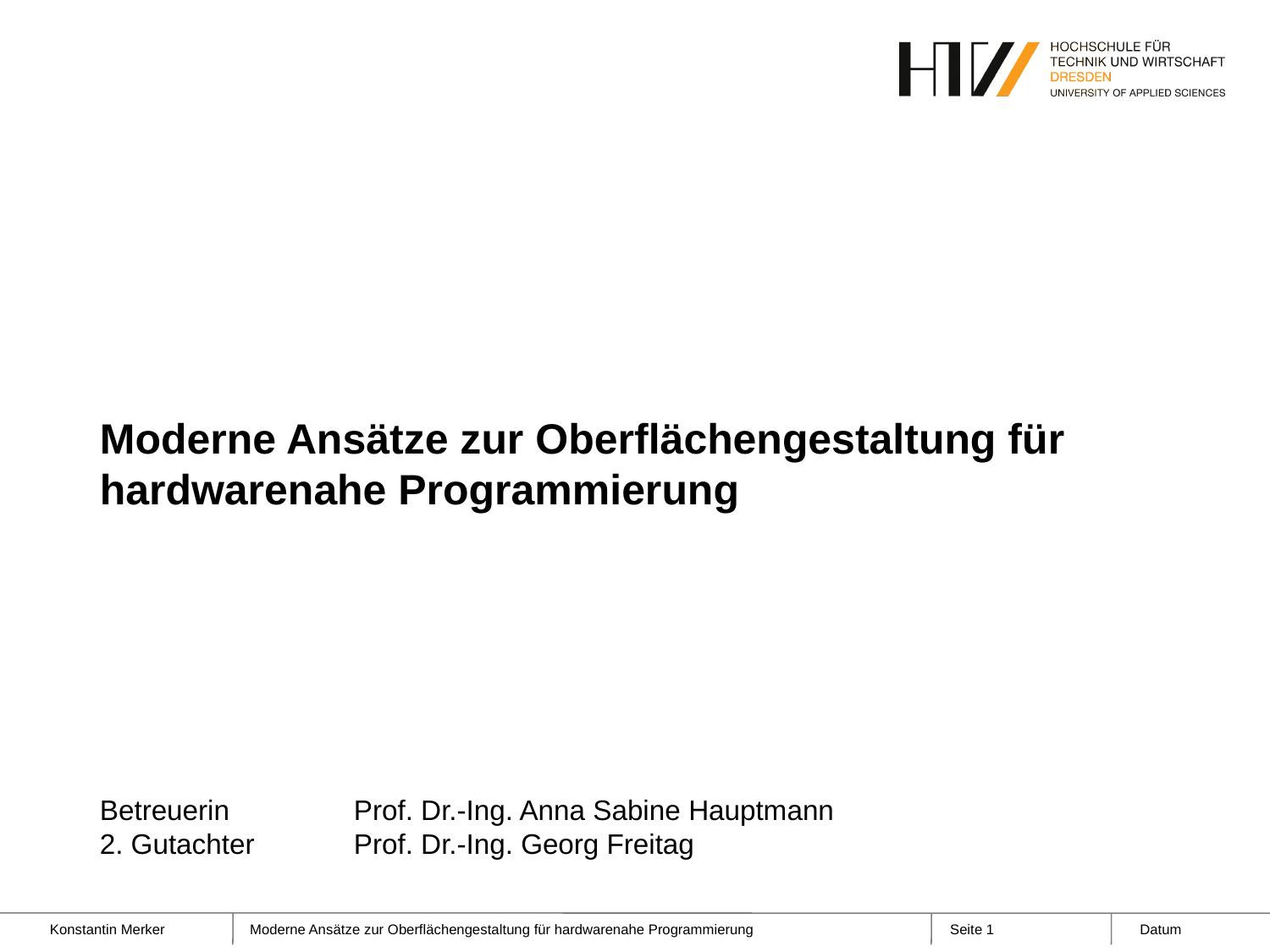

Moderne Ansätze zur Oberflächengestaltung für hardwarenahe Programmierung
Betreuerin	Prof. Dr.-Ing. Anna Sabine Hauptmann
2. Gutachter	Prof. Dr.-Ing. Georg Freitag